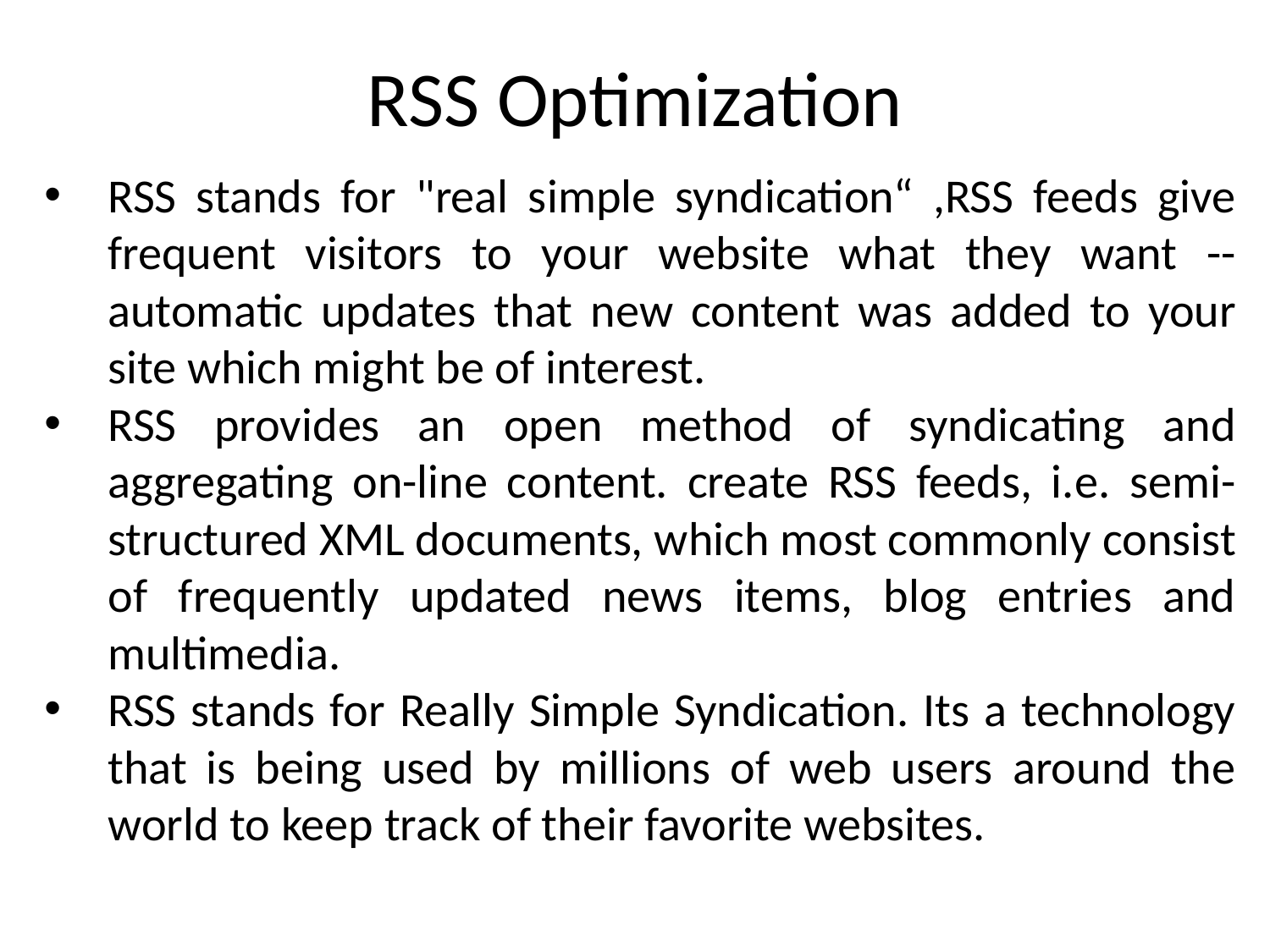

# RSS Optimization
RSS stands for "real simple syndication“ ,RSS feeds give frequent visitors to your website what they want -- automatic updates that new content was added to your site which might be of interest.
RSS provides an open method of syndicating and aggregating on-line content. create RSS feeds, i.e. semi-structured XML documents, which most commonly consist of frequently updated news items, blog entries and multimedia.
RSS stands for Really Simple Syndication. Its a technology that is being used by millions of web users around the world to keep track of their favorite websites.